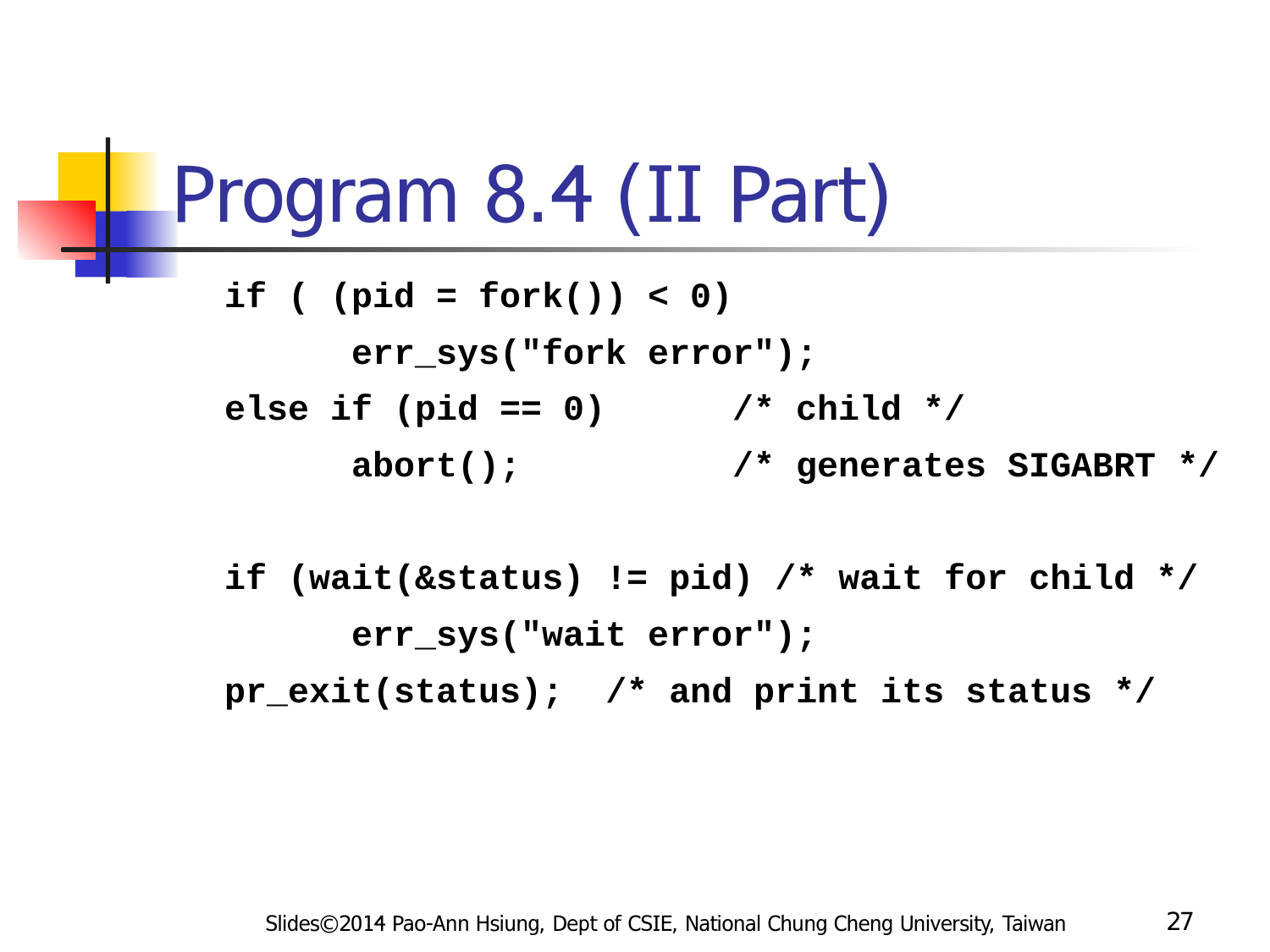

# Program 8.4 (II Part)
  	if ( (pid = fork()) < 0)
		err_sys("fork error");
	else if (pid == 0)	/* child */
		abort();		/* generates SIGABRT */

	if (wait(&status) != pid) /* wait for child */
		err_sys("wait error");
	pr_exit(status);  /* and print its status */

Slides©2014 Pao-Ann Hsiung, Dept of CSIE, National Chung Cheng University, Taiwan
27